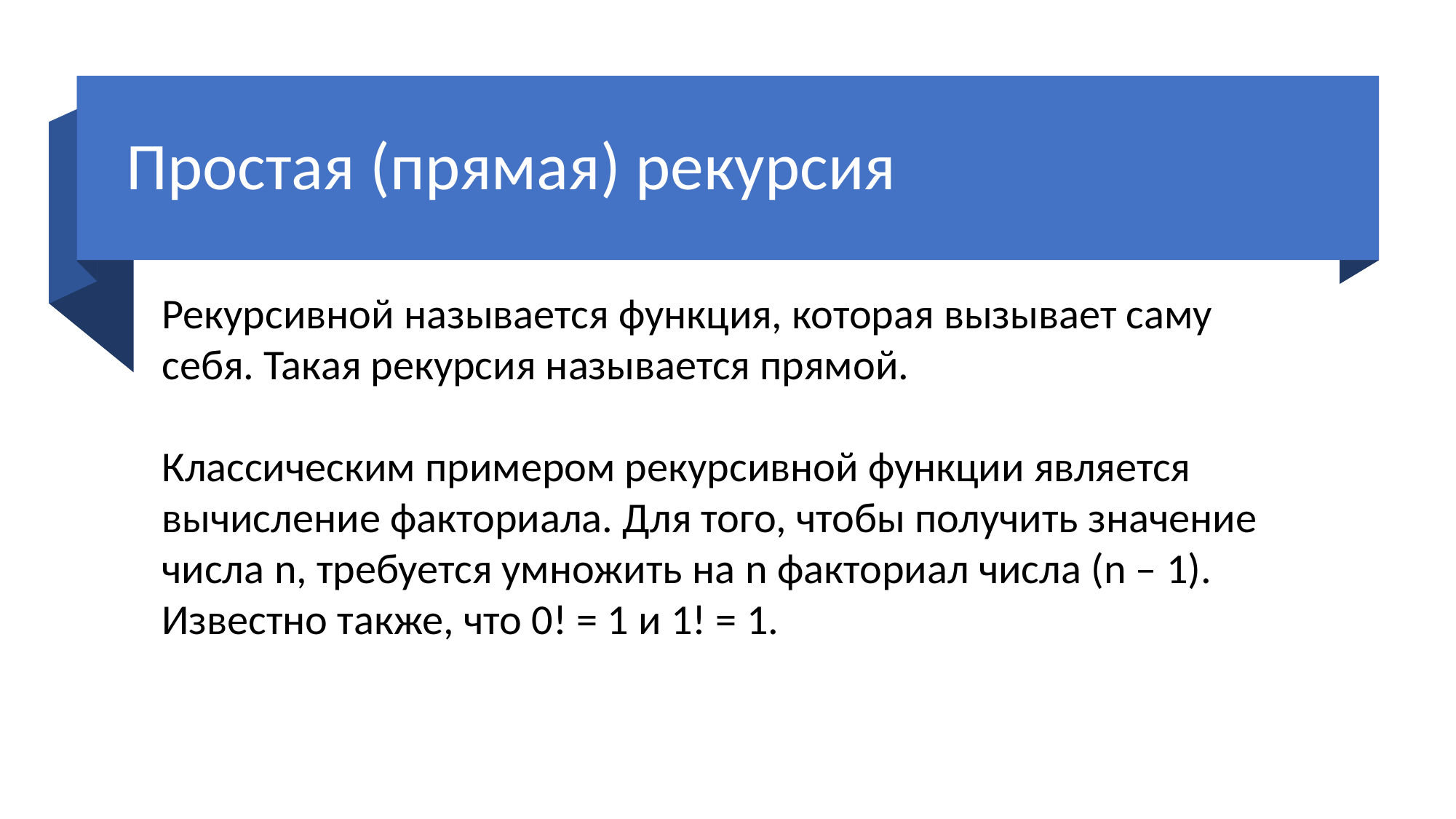

Простая (прямая) рекурсия

Рекурсивной называется функция, которая вызывает саму себя. Такая рекурсия называется прямой.

Классическим примером рекурсивной функции является вычисление факториала. Для того, чтобы получить значение числа n, требуется умножить на n факториал числа (n – 1). Известно также, что 0! = 1 и 1! = 1.